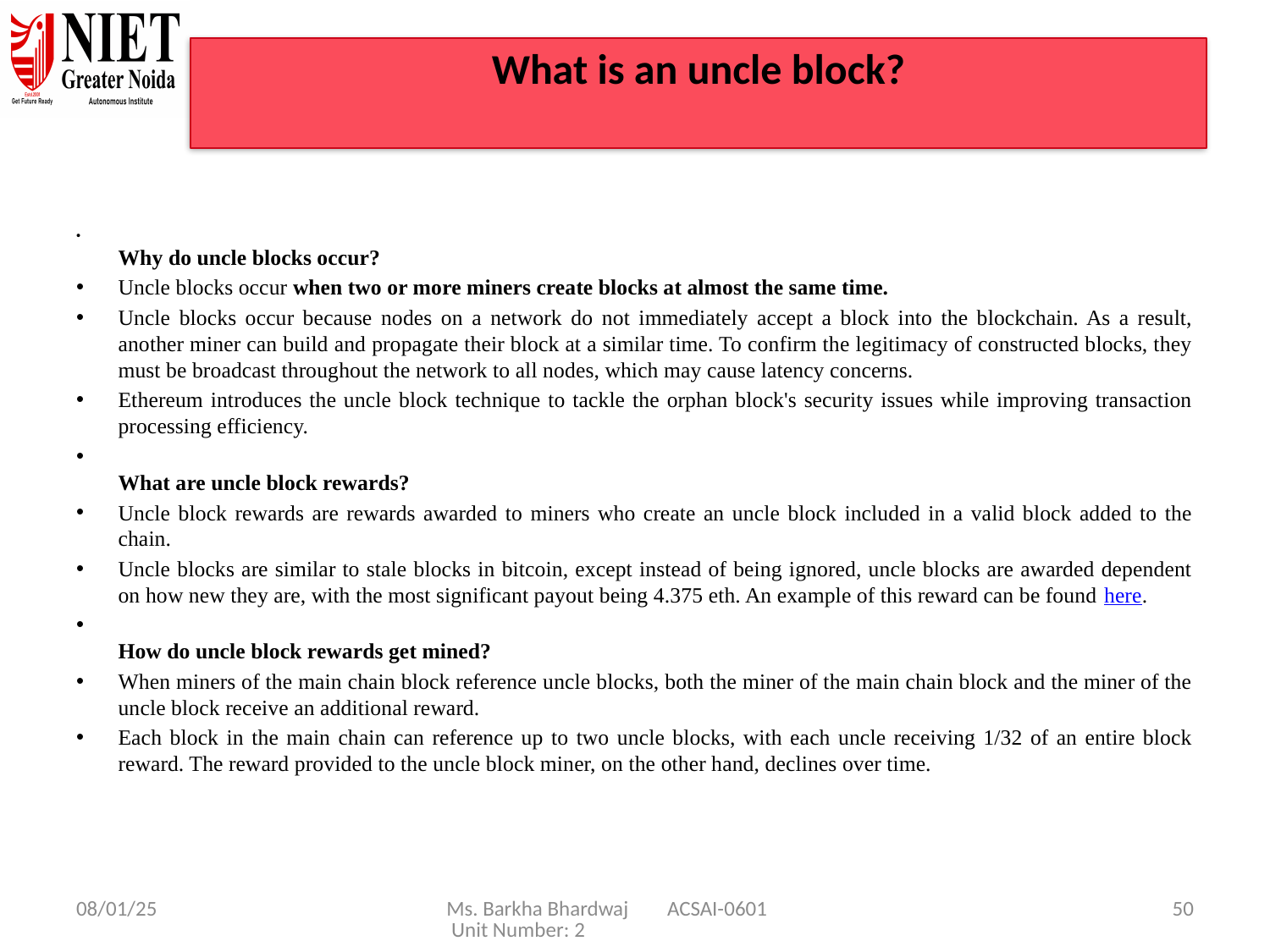

# What is an uncle block?
Why do uncle blocks occur?
Uncle blocks occur when two or more miners create blocks at almost the same time.
Uncle blocks occur because nodes on a network do not immediately accept a block into the blockchain. As a result, another miner can build and propagate their block at a similar time. To confirm the legitimacy of constructed blocks, they must be broadcast throughout the network to all nodes, which may cause latency concerns.
Ethereum introduces the uncle block technique to tackle the orphan block's security issues while improving transaction processing efficiency.
What are uncle block rewards?
Uncle block rewards are rewards awarded to miners who create an uncle block included in a valid block added to the chain.
Uncle blocks are similar to stale blocks in bitcoin, except instead of being ignored, uncle blocks are awarded dependent on how new they are, with the most significant payout being 4.375 eth. An example of this reward can be found here.
How do uncle block rewards get mined?
When miners of the main chain block reference uncle blocks, both the miner of the main chain block and the miner of the uncle block receive an additional reward.
Each block in the main chain can reference up to two uncle blocks, with each uncle receiving 1/32 of an entire block reward. The reward provided to the uncle block miner, on the other hand, declines over time.

08/01/25
Ms. Barkha Bhardwaj        ACSAI-0601            Unit Number: 2
50